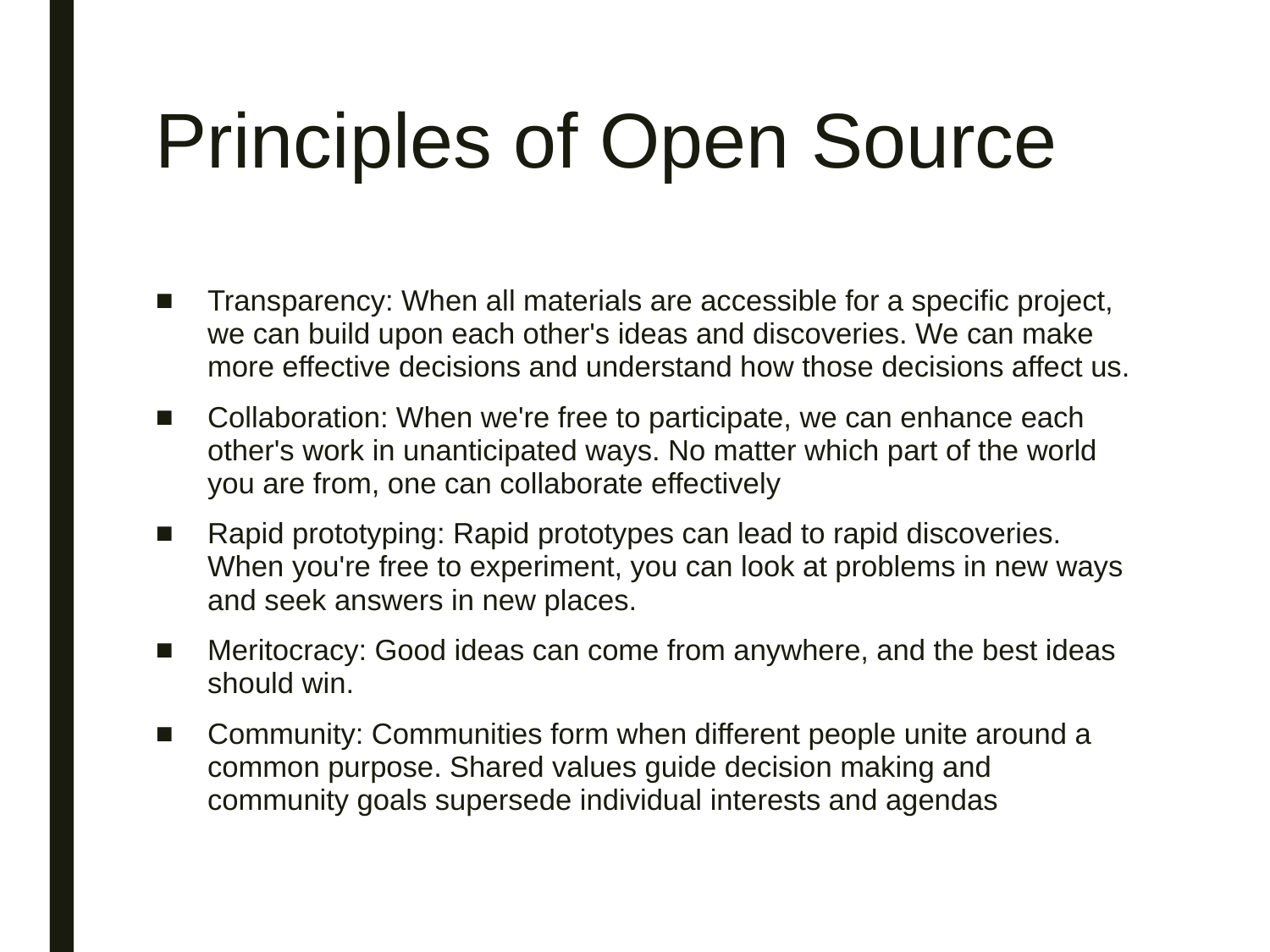

# Principles of Open Source
Transparency: When all materials are accessible for a specific project, we can build upon each other's ideas and discoveries. We can make more effective decisions and understand how those decisions affect us.
Collaboration: When we're free to participate, we can enhance each other's work in unanticipated ways. No matter which part of the world you are from, one can collaborate effectively
Rapid prototyping: Rapid prototypes can lead to rapid discoveries. When you're free to experiment, you can look at problems in new ways and seek answers in new places.
Meritocracy: Good ideas can come from anywhere, and the best ideas should win.
Community: Communities form when different people unite around a common purpose. Shared values guide decision making and community goals supersede individual interests and agendas